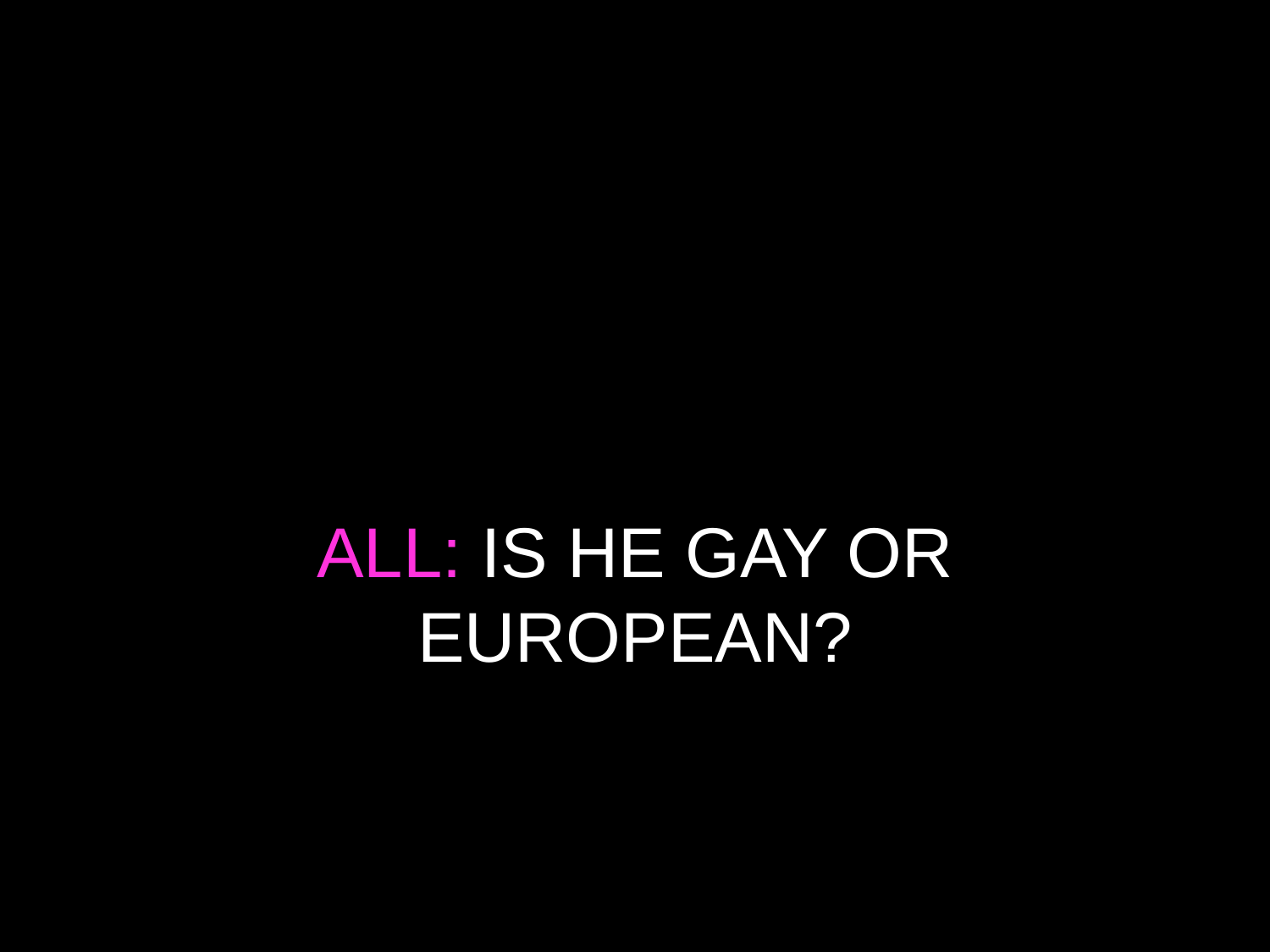

# ALL: IS HE GAY OR EUROPEAN?